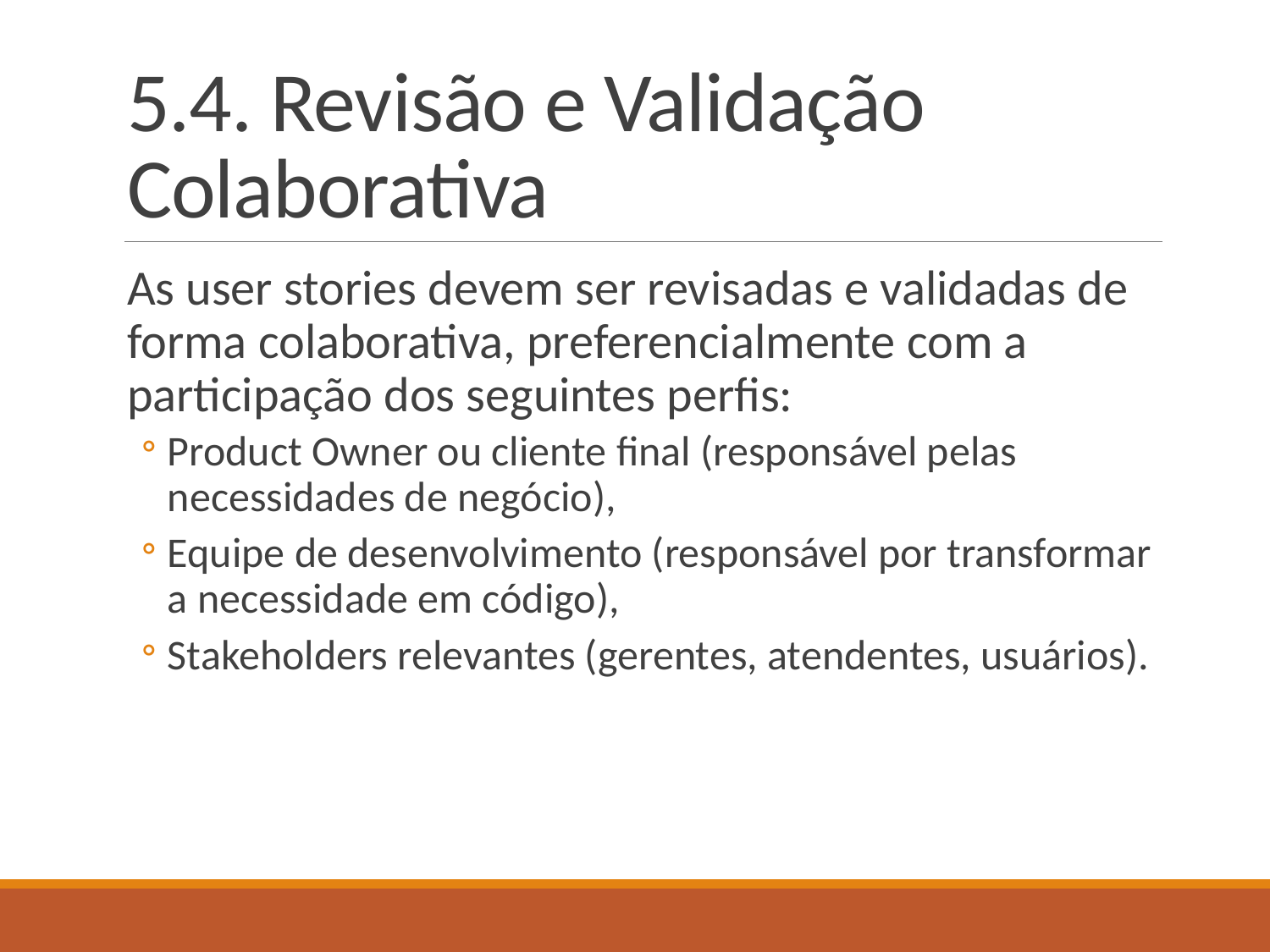

# 5.4. Revisão e Validação Colaborativa
As user stories devem ser revisadas e validadas de forma colaborativa, preferencialmente com a participação dos seguintes perfis:
Product Owner ou cliente final (responsável pelas necessidades de negócio),
Equipe de desenvolvimento (responsável por transformar a necessidade em código),
Stakeholders relevantes (gerentes, atendentes, usuários).